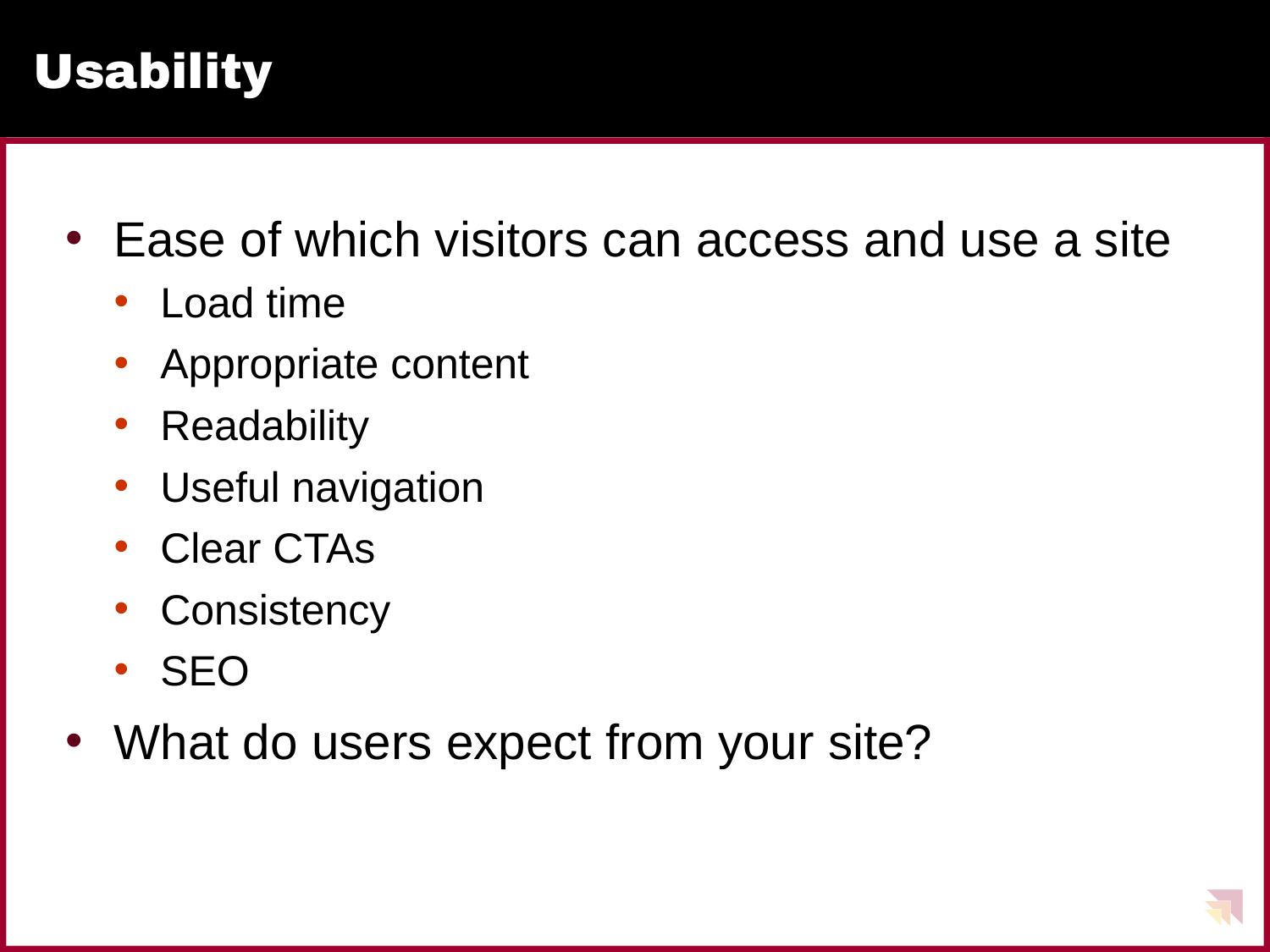

# Usability
Ease of which visitors can access and use a site
Load time
Appropriate content
Readability
Useful navigation
Clear CTAs
Consistency
SEO
What do users expect from your site?